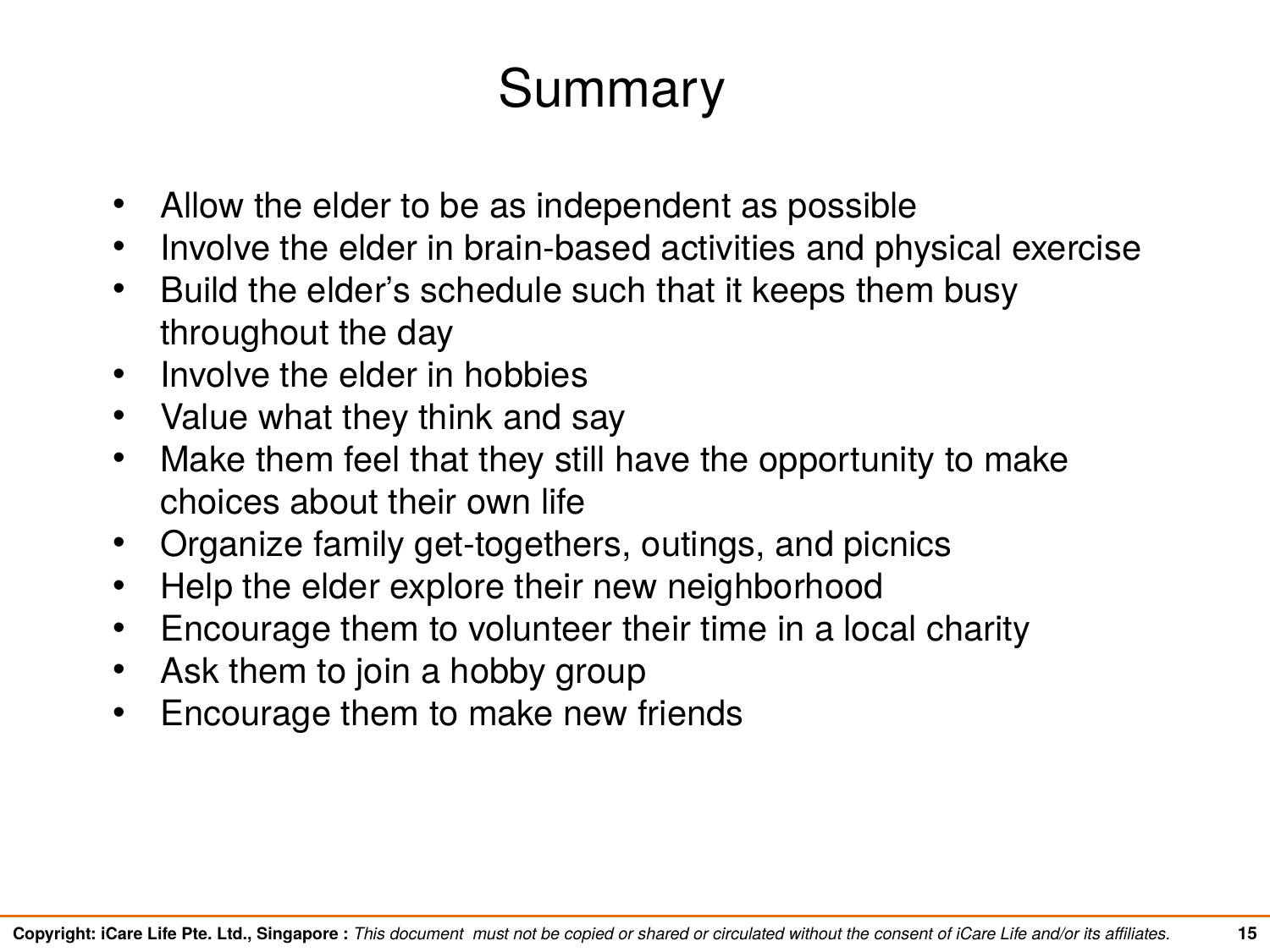

# Summary
Allow the elder to be as independent as possible
Involve the elder in brain-based activities and physical exercise
Build the elder’s schedule such that it keeps them busy throughout the day
Involve the elder in hobbies
Value what they think and say
Make them feel that they still have the opportunity to make choices about their own life
Organize family get-togethers, outings, and picnics
Help the elder explore their new neighborhood
Encourage them to volunteer their time in a local charity
Ask them to join a hobby group
Encourage them to make new friends
15
Copyright: iCare Life Pte. Ltd., Singapore : This document  must not be copied or shared or circulated without the consent of iCare Life and/or its affiliates.